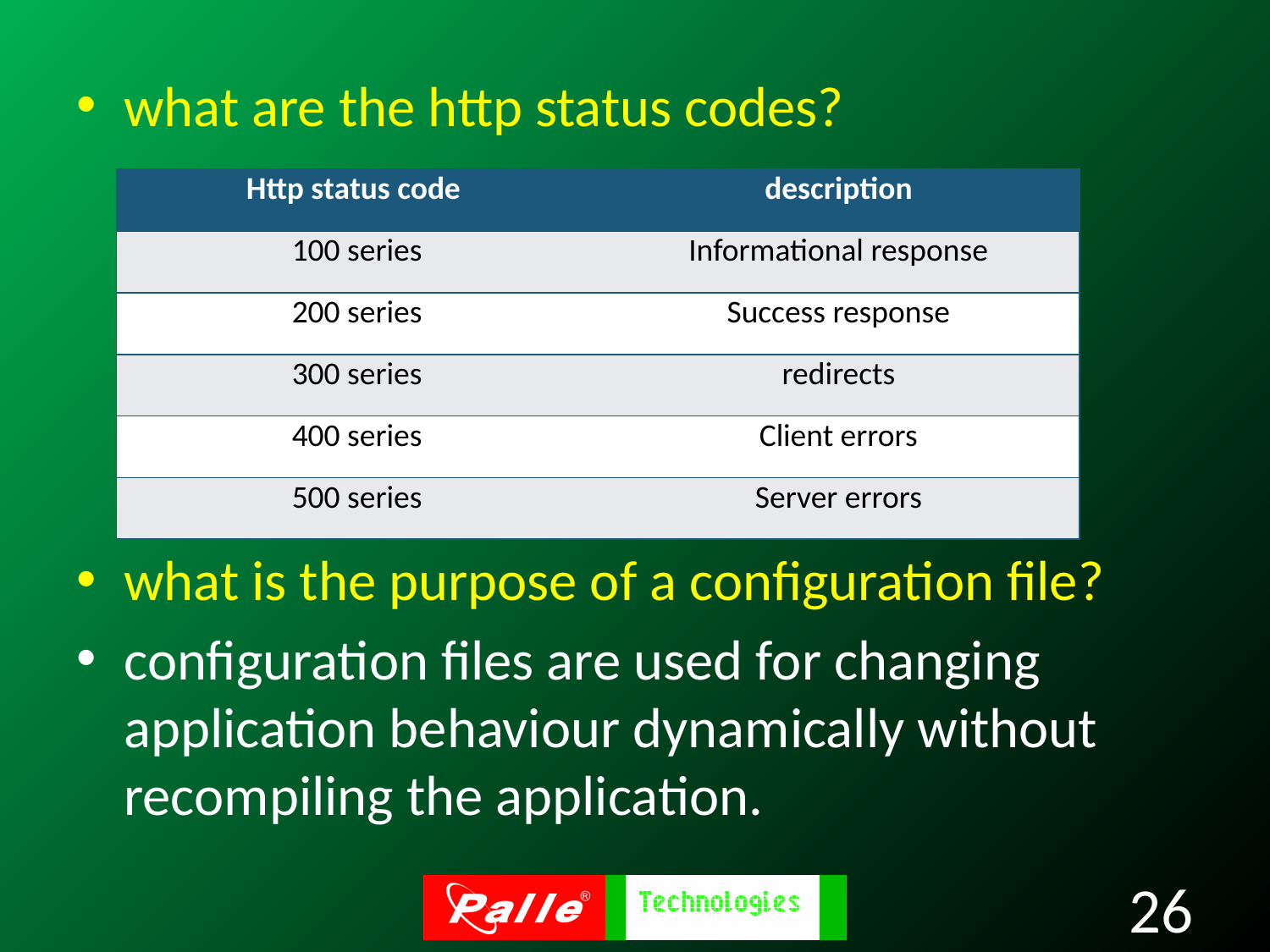

what are the http status codes?

what is the purpose of a configuration file?
configuration files are used for changing application behaviour dynamically without recompiling the application.

| Http status code | description |
| --- | --- |
| 100 series | Informational response |
| 200 series | Success response |
| 300 series | redirects |
| 400 series | Client errors |
| 500 series | Server errors |
26